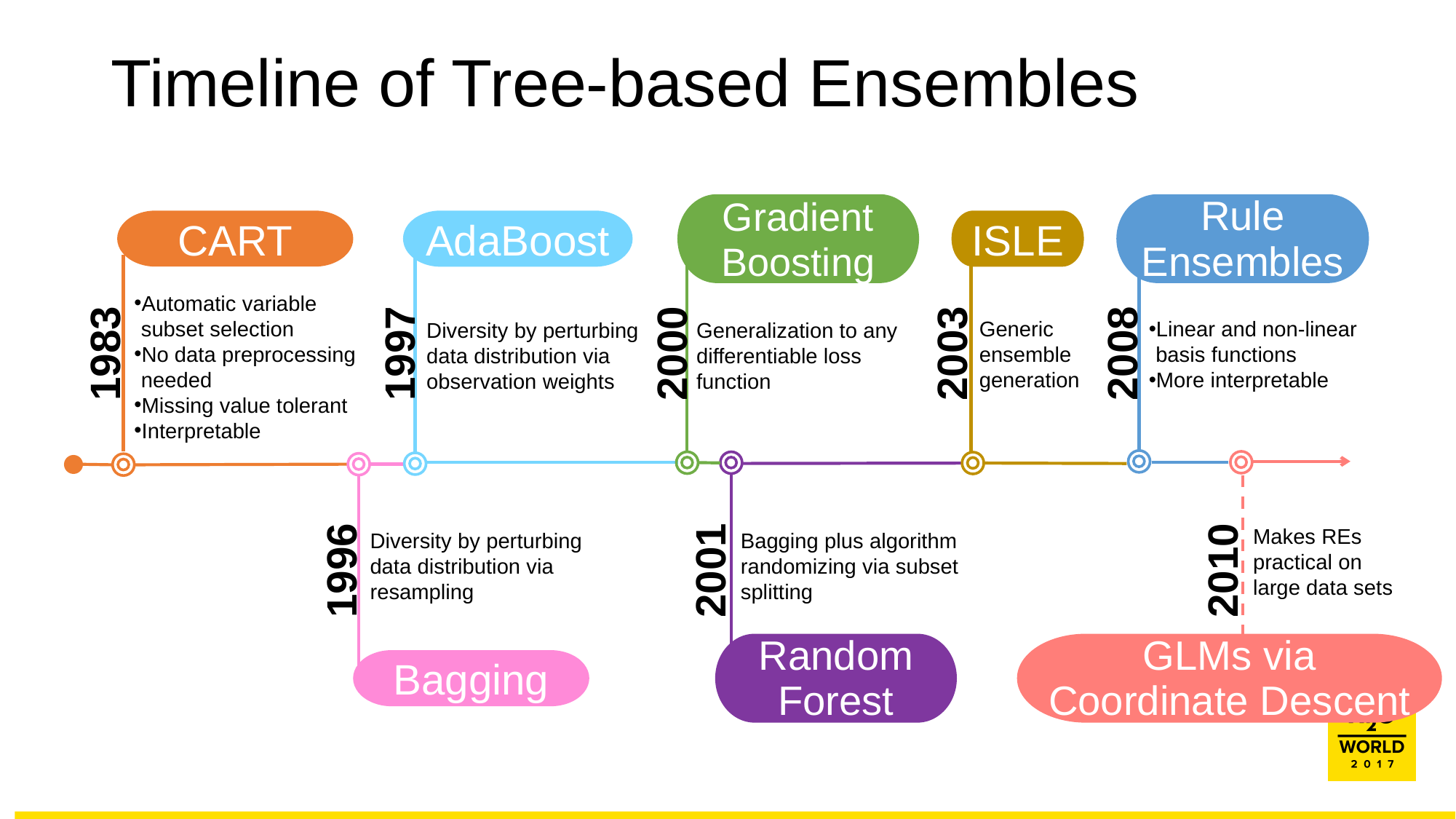

# Timeline of Tree-based Ensembles
Gradient Boosting
Generalization to any differentiable loss function
2000

Rule Ensembles
Linear and non-linear basis functions
More interpretable
2008

AdaBoost
Diversity by perturbing data distribution via observation weights
1997

ISLE
Generic ensemble generation
2003

CART
Automatic variable subset selection
No data preprocessing needed
Missing value tolerant
Interpretable
1983

Makes REs practical on large data sets
2010
GLMs via Coordinate Descent

Bagging plus algorithm randomizing via subset splitting
2001
Random Forest

Diversity by perturbing data distribution via resampling
1996
Bagging